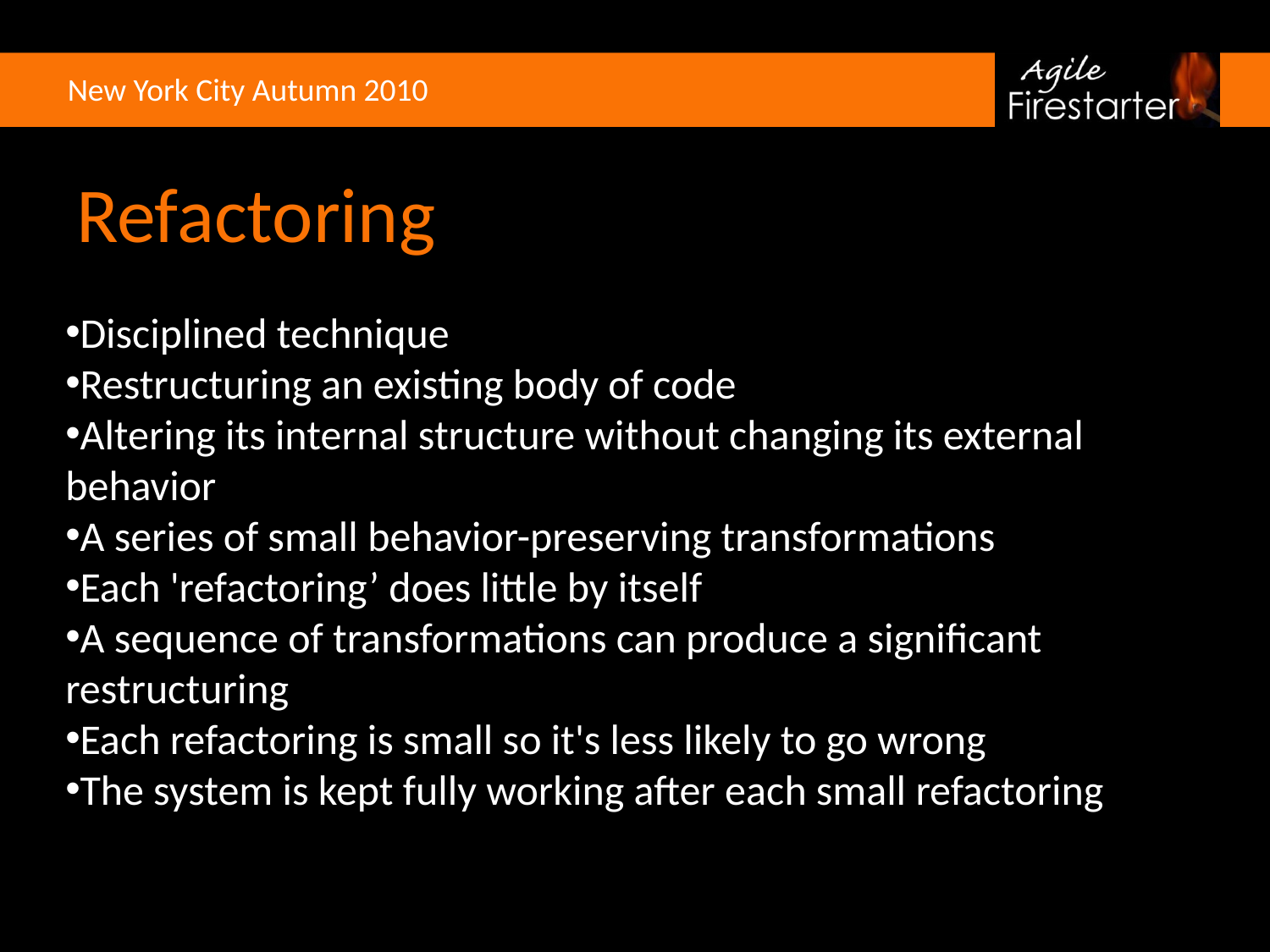

# Refactoring
Disciplined technique
Restructuring an existing body of code
Altering its internal structure without changing its external behavior
A series of small behavior-preserving transformations
Each 'refactoring’ does little by itself
A sequence of transformations can produce a significant restructuring
Each refactoring is small so it's less likely to go wrong
The system is kept fully working after each small refactoring